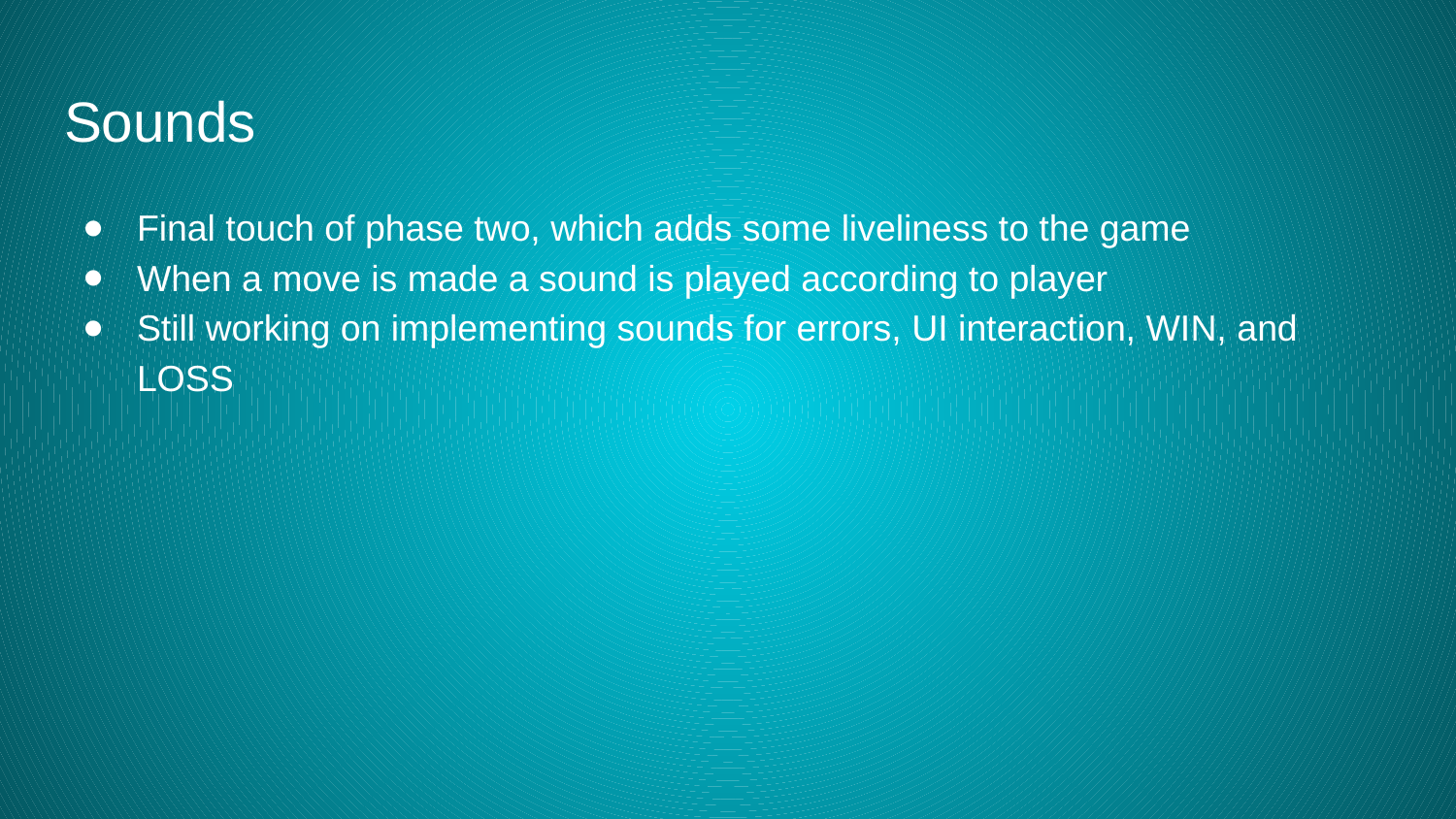

# Sounds
Final touch of phase two, which adds some liveliness to the game
When a move is made a sound is played according to player
Still working on implementing sounds for errors, UI interaction, WIN, and LOSS